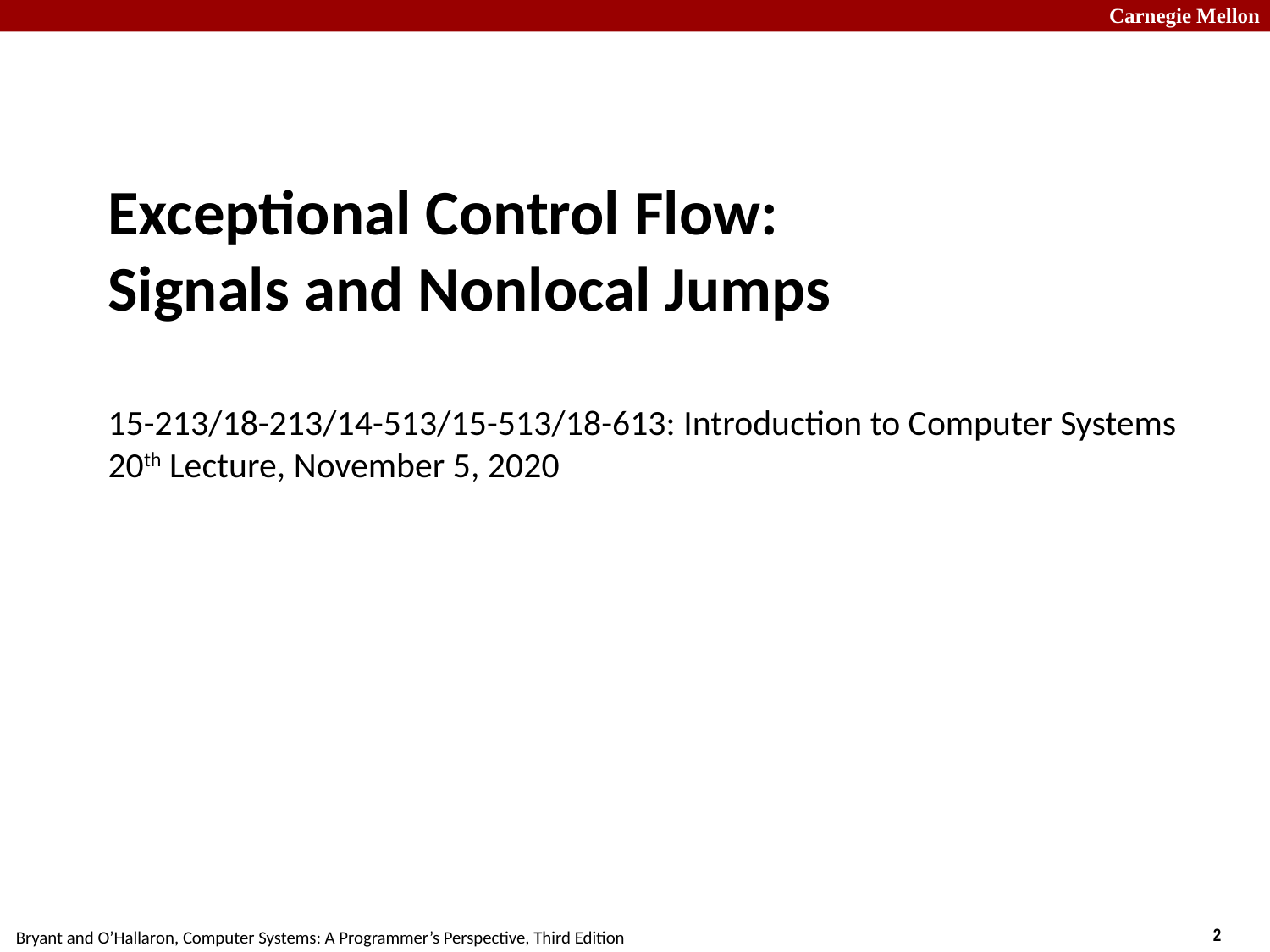

# Exceptional Control Flow: Signals and Nonlocal Jumps 15-213/18-213/14-513/15-513/18-613: Introduction to Computer Systems 20th Lecture, November 5, 2020